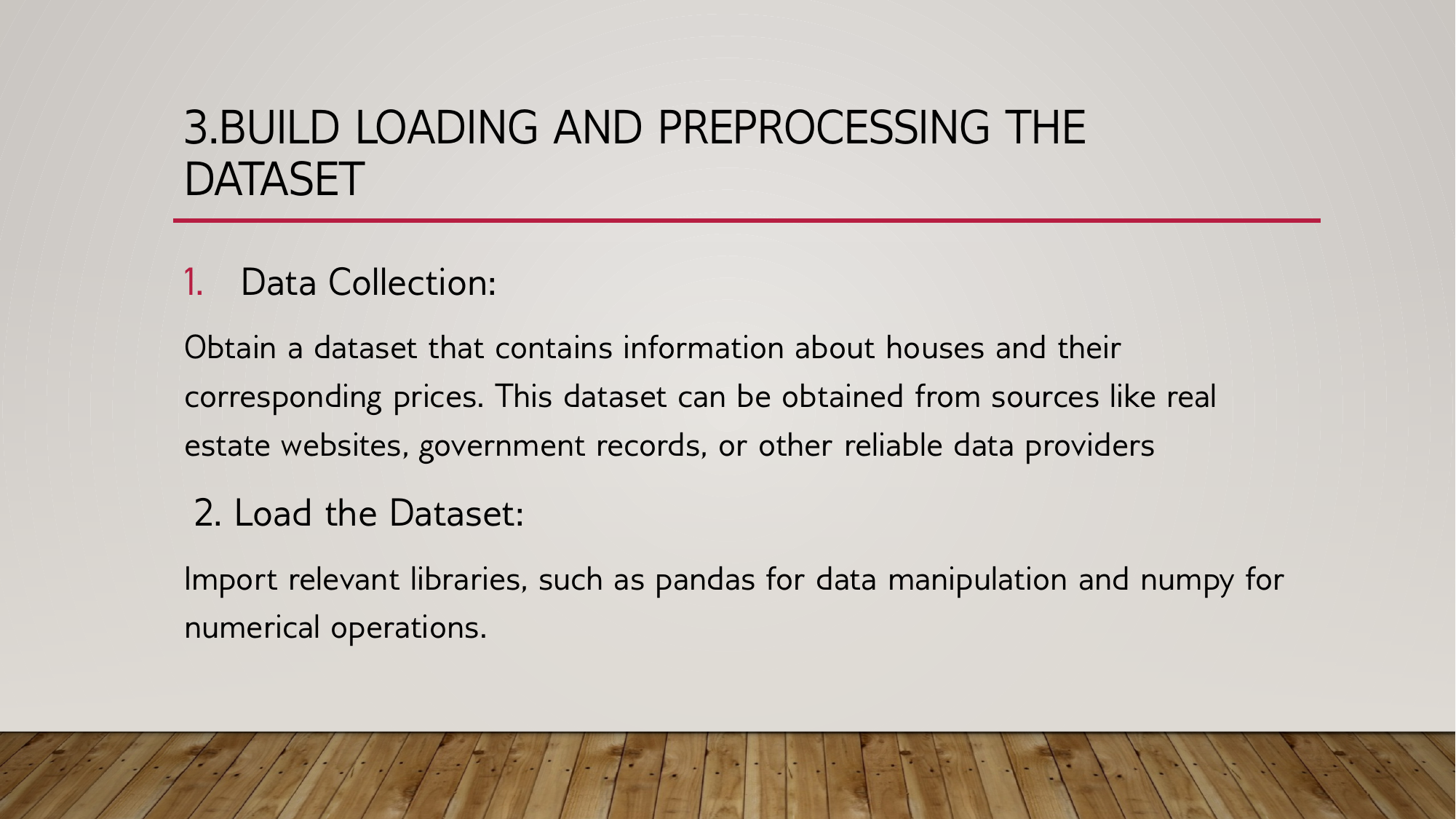

# 3.BUILD LOADING AND PREPROCESSING THE DATASET
Data Collection:
Obtain a dataset that contains information about houses and their corresponding prices. This dataset can be obtained from sources like real estate websites, government records, or other reliable data providers
 2. Load the Dataset:
Import relevant libraries, such as pandas for data manipulation and numpy for numerical operations.